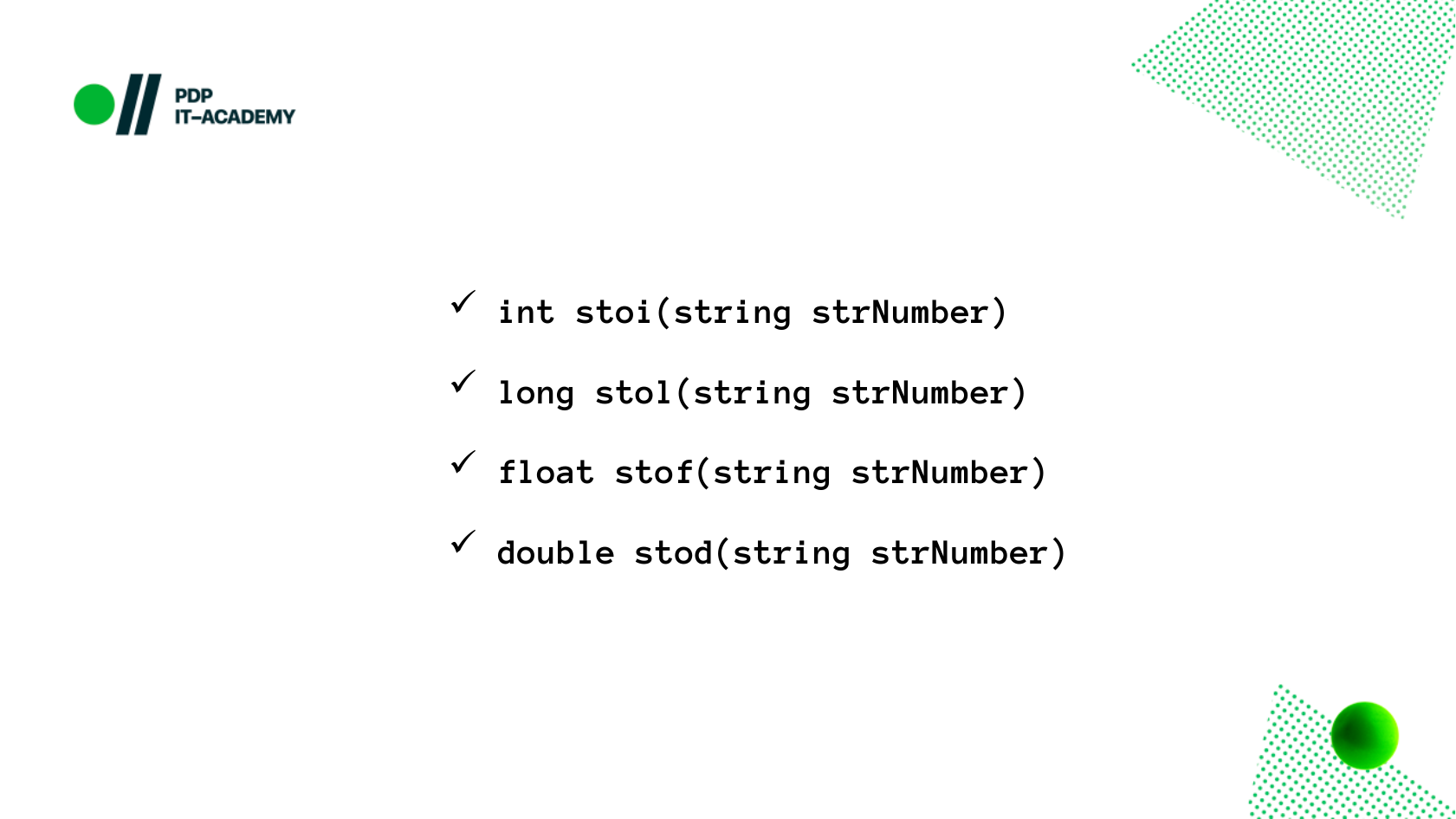

int stoi(string strNumber)
 long stol(string strNumber)
 float stof(string strNumber)
 double stod(string strNumber)